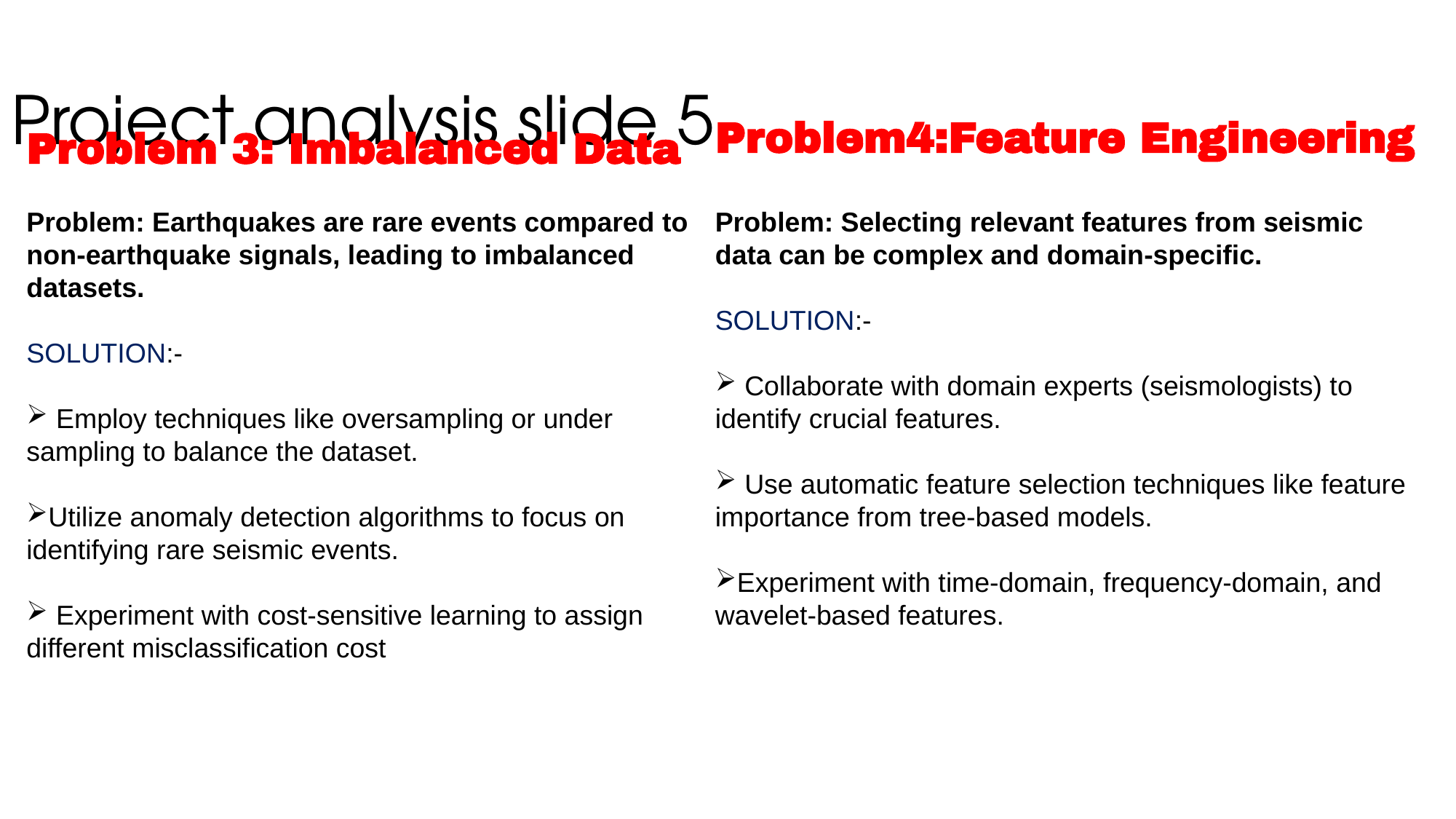

Project analysis slide 5
Problem4:Feature Engineering

Problem: Selecting relevant features from seismic data can be complex and domain-specific.

SOLUTION:-

 Collaborate with domain experts (seismologists) to identify crucial features.

 Use automatic feature selection techniques like feature importance from tree-based models.

Experiment with time-domain, frequency-domain, and wavelet-based features.
Problem 3: Imbalanced Data

Problem: Earthquakes are rare events compared to non-earthquake signals, leading to imbalanced datasets.

SOLUTION:-

 Employ techniques like oversampling or under sampling to balance the dataset.

Utilize anomaly detection algorithms to focus on identifying rare seismic events.

 Experiment with cost-sensitive learning to assign different misclassification cost